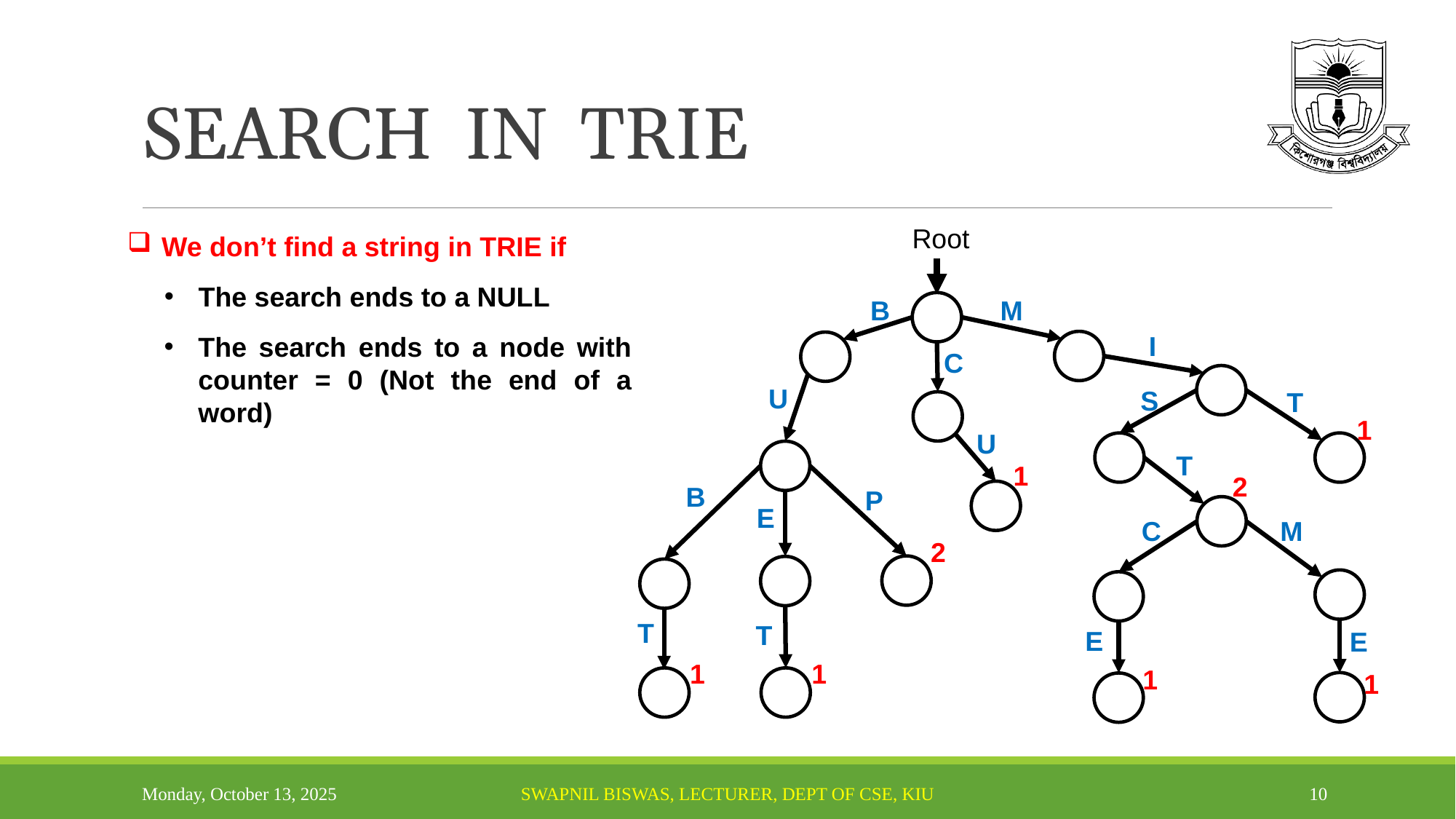

# SEARCH  IN  TRIE
Root
We don’t find a string in TRIE if
The search ends to a NULL
B
M

I
The search ends to a node with counter = 0 (Not the end of a word)

C

U
S
T

1
U

T
1
2
B
P

E

C
M
2

T
T
E
E
1
1
1
1

Monday, October 13, 2025
Swapnil Biswas, Lecturer, Dept of CSE, KiU
10